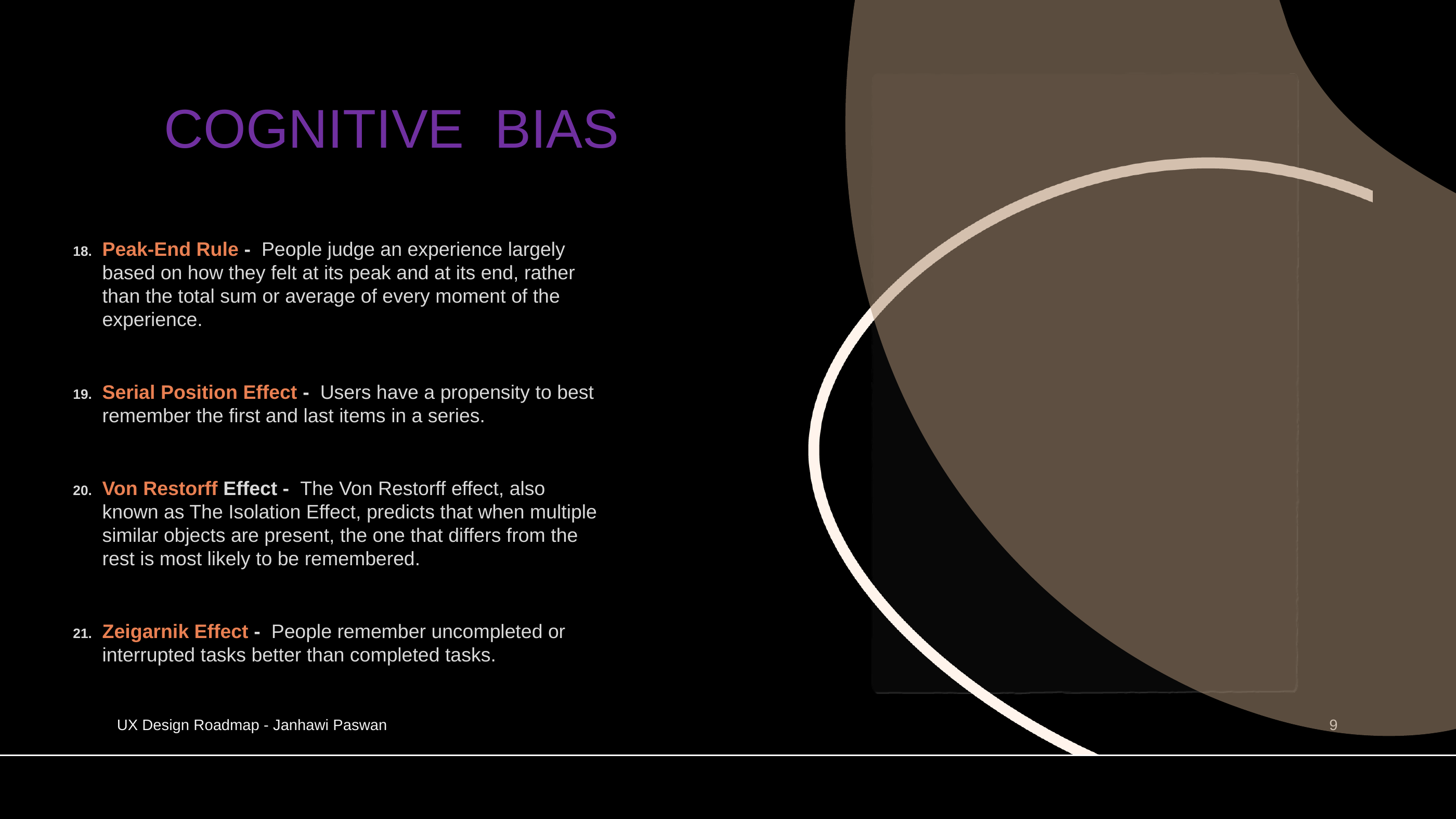

COGNITIVE  BIAS
Peak-End Rule -  People judge an experience largely based on how they felt at its peak and at its end, rather than the total sum or average of every moment of the experience.

Serial Position Effect -  Users have a propensity to best remember the first and last items in a series.

Von Restorff Effect -  The Von Restorff effect, also known as The Isolation Effect, predicts that when multiple similar objects are present, the one that differs from the rest is most likely to be remembered.

Zeigarnik Effect -  People remember uncompleted or interrupted tasks better than completed tasks.

UX Design Roadmap - Janhawi Paswan
9